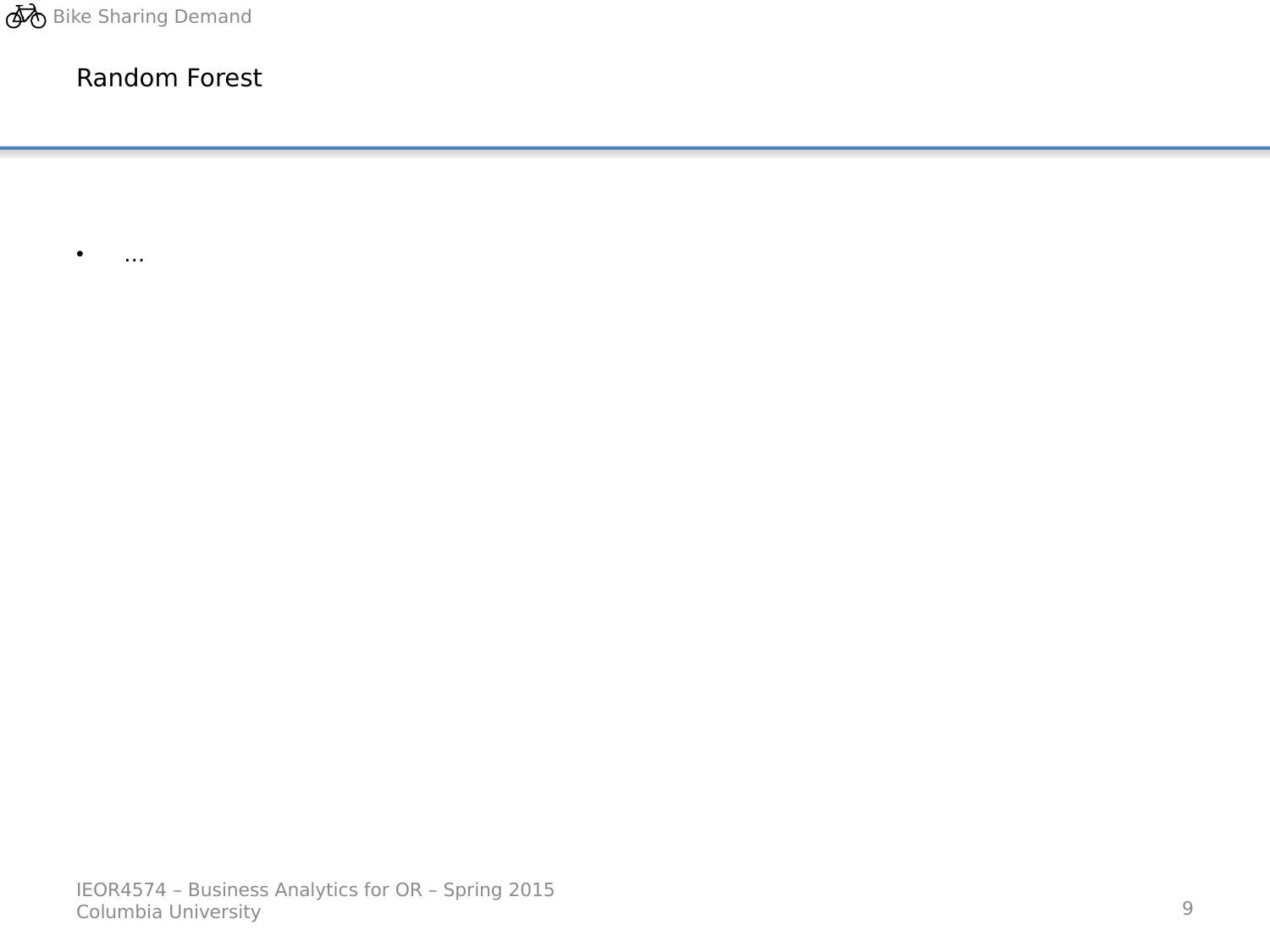

# Random Forest
…
IEOR4574 – Business Analytics for OR – Spring 2015
Columbia University
9